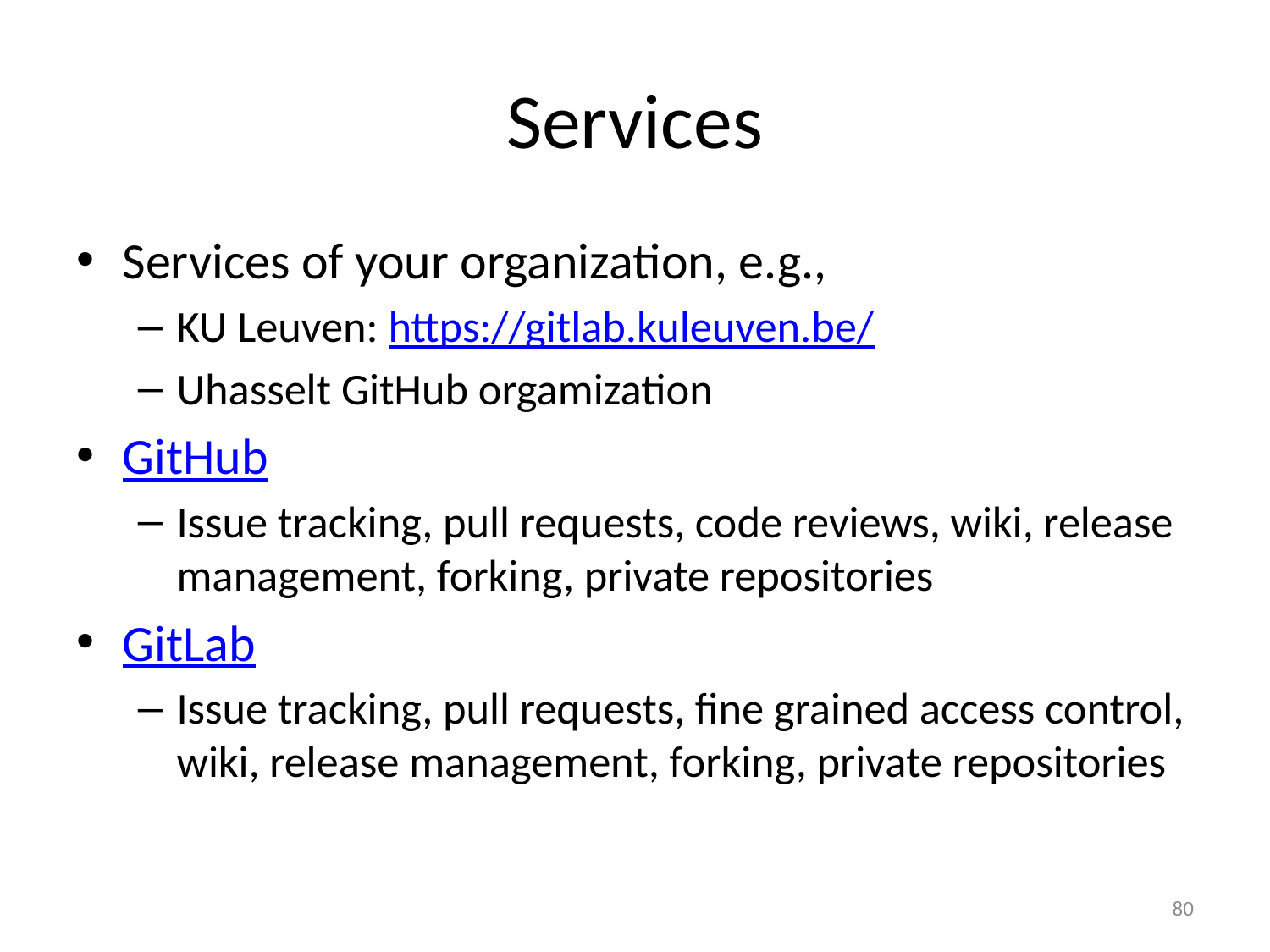

# Services
Services of your organization, e.g.,
KU Leuven: https://gitlab.kuleuven.be/
Uhasselt GitHub orgamization
GitHub
Issue tracking, pull requests, code reviews, wiki, release management, forking, private repositories
GitLab
Issue tracking, pull requests, fine grained access control, wiki, release management, forking, private repositories

80